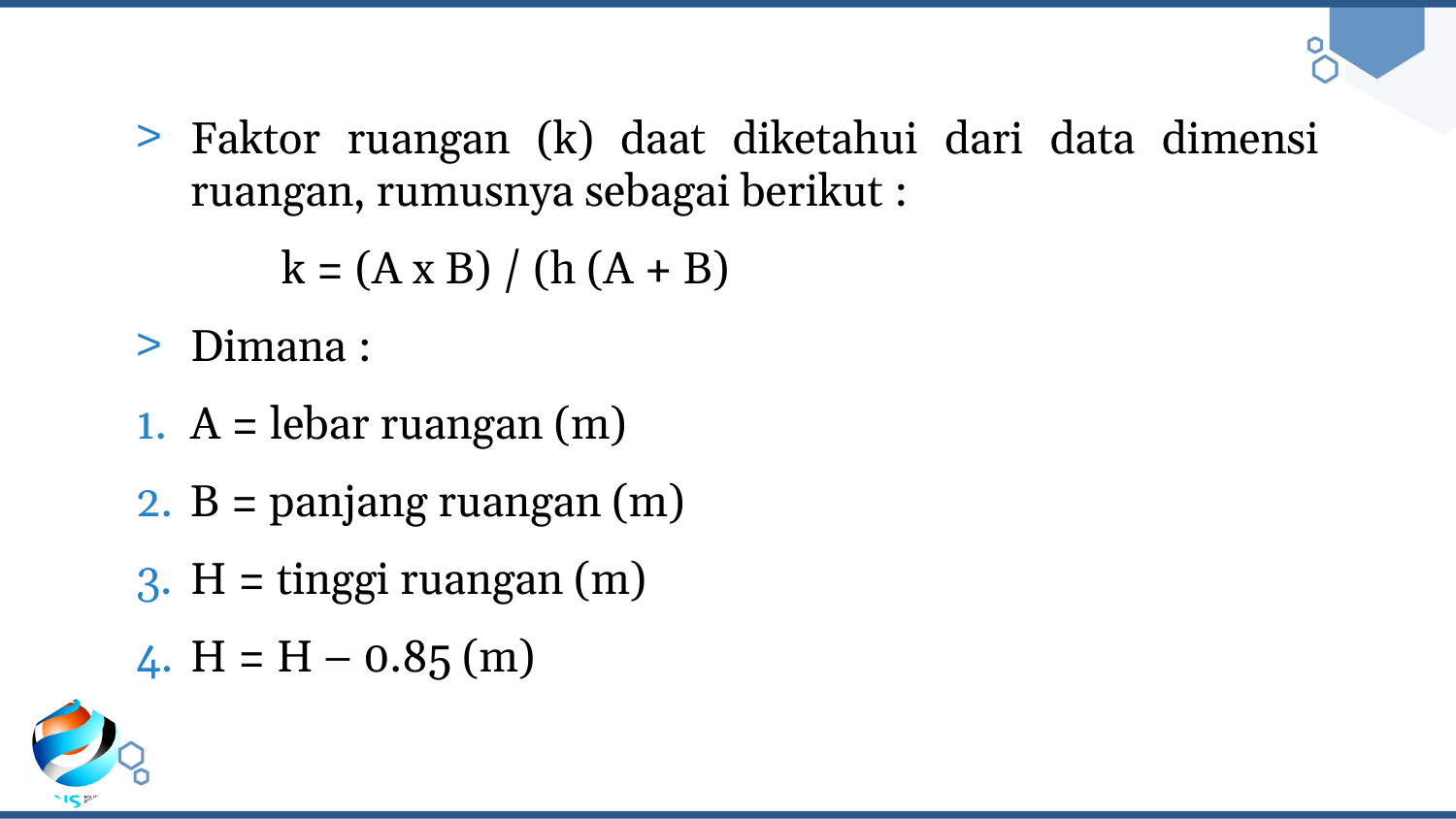

Faktor ruangan (k) daat diketahui dari data dimensi ruangan, rumusnya sebagai berikut :
	k = (A x B) / (h (A + B)
Dimana :
A = lebar ruangan (m)
B = panjang ruangan (m)
H = tinggi ruangan (m)
H = H – 0.85 (m)